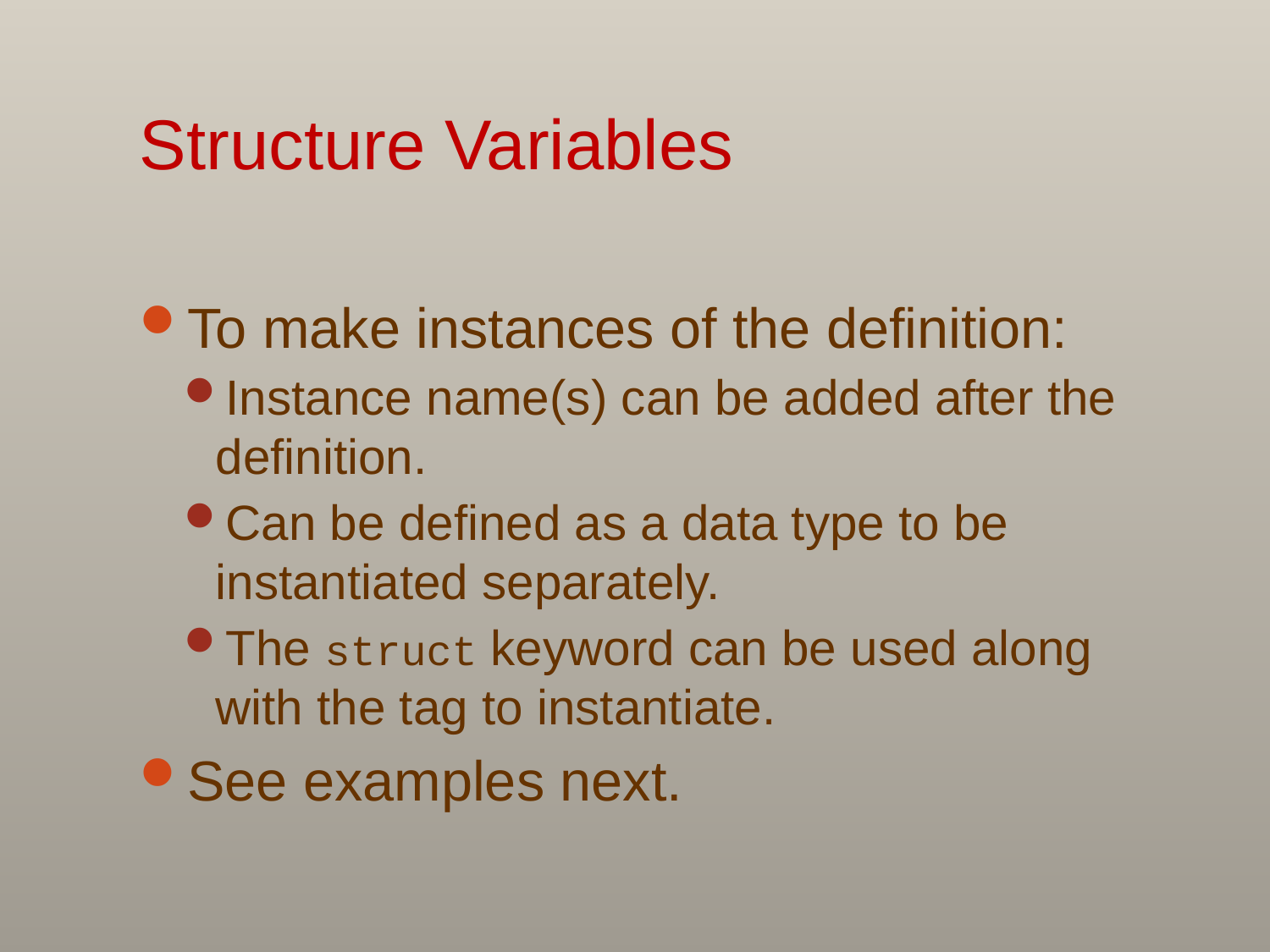

# Structure Variables
To make instances of the definition:
Instance name(s) can be added after the definition.
Can be defined as a data type to be instantiated separately.
The struct keyword can be used along with the tag to instantiate.
See examples next.